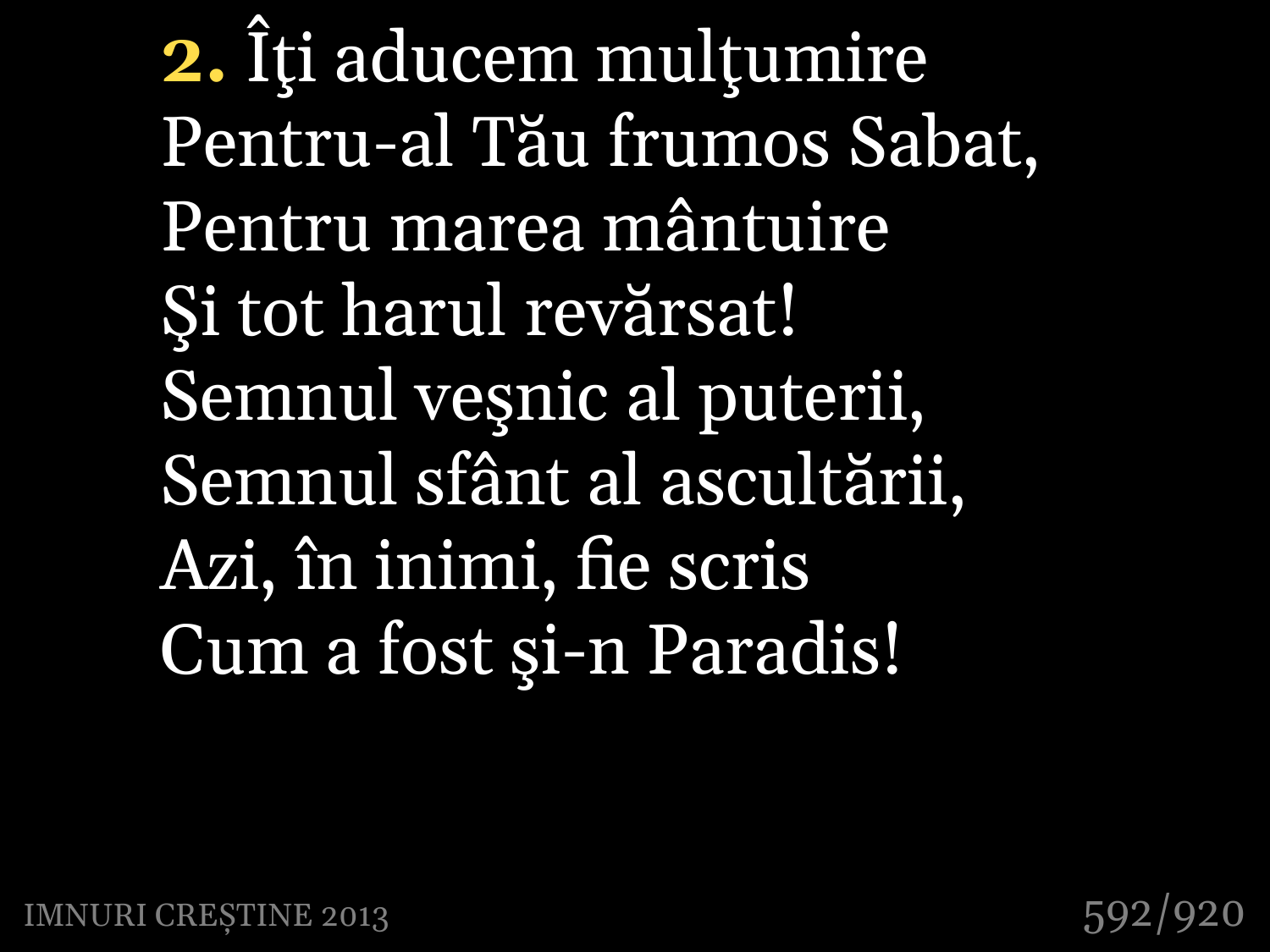

2. Îţi aducem mulţumire
Pentru-al Tău frumos Sabat,
Pentru marea mântuire
Şi tot harul revărsat!
Semnul veşnic al puterii,
Semnul sfânt al ascultării,
Azi, în inimi, fie scris
Cum a fost şi-n Paradis!
592/920
IMNURI CREȘTINE 2013